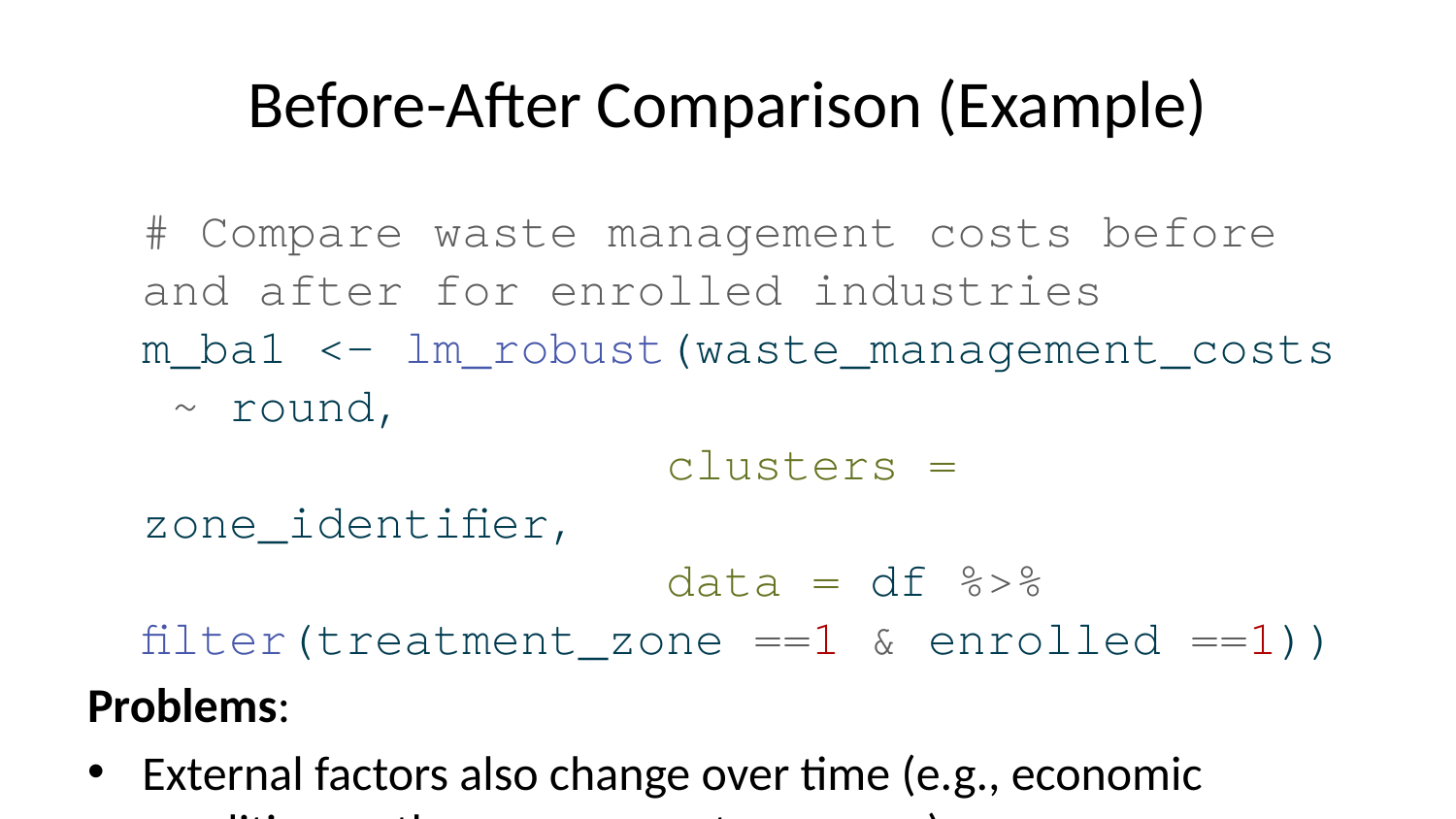

# Before-After Comparison (Example)
# Compare waste management costs before and after for enrolled industries m_ba1 <- lm_robust(waste_management_costs   ~ round, clusters = zone_identifier, data = df %>% filter(treatment_zone ==1 & enrolled ==1))
Problems:
External factors also change over time (e.g., economic conditions, other government programs)
Cannot attribute all changes to the program